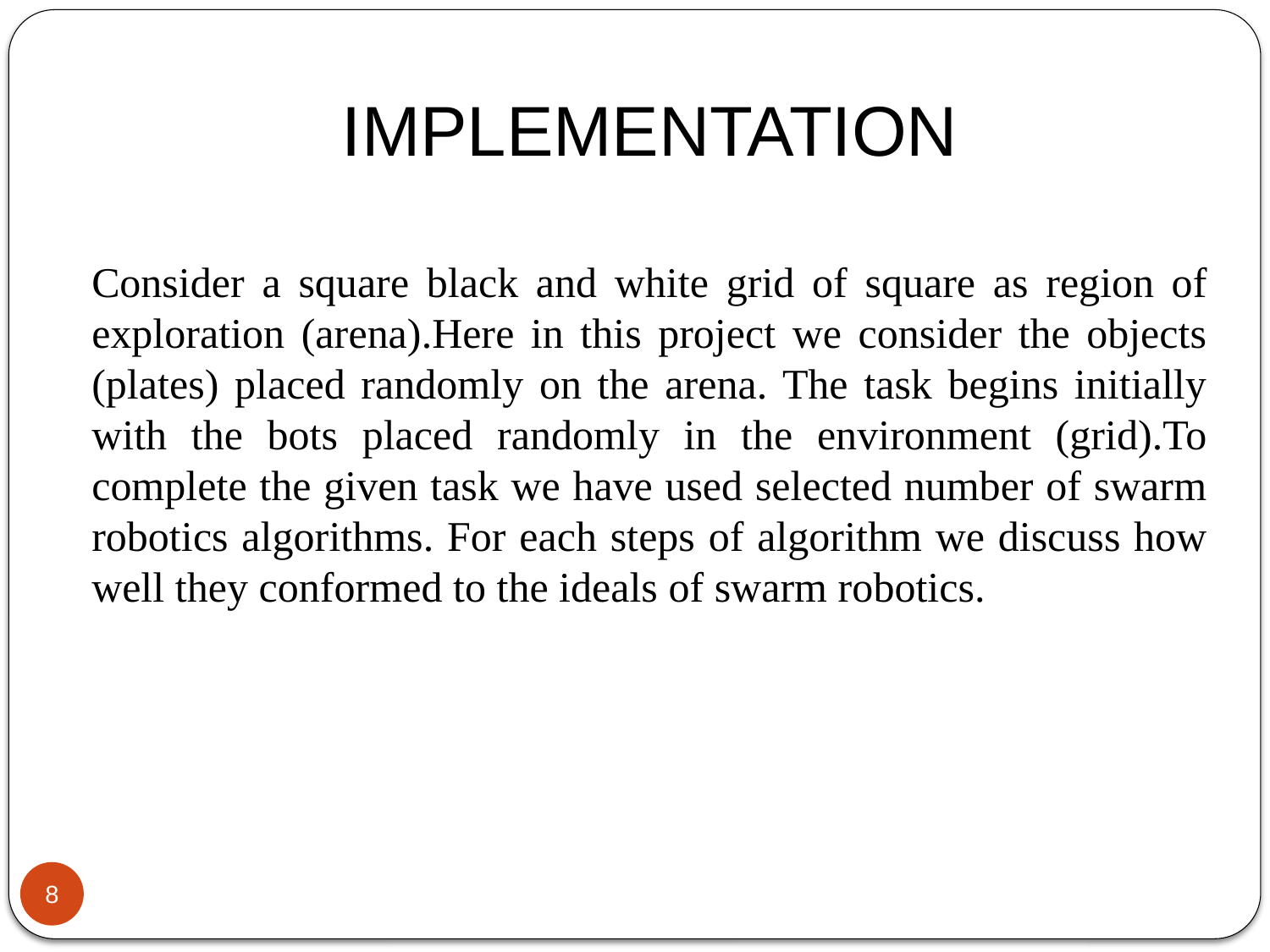

IMPLEMENTATION

Consider a square black and white grid of square as region of exploration (arena).Here in this project we consider the objects (plates) placed randomly on the arena. The task begins initially with the bots placed randomly in the environment (grid).To complete the given task we have used selected number of swarm robotics algorithms. For each steps of algorithm we discuss how well they conformed to the ideals of swarm robotics.
8